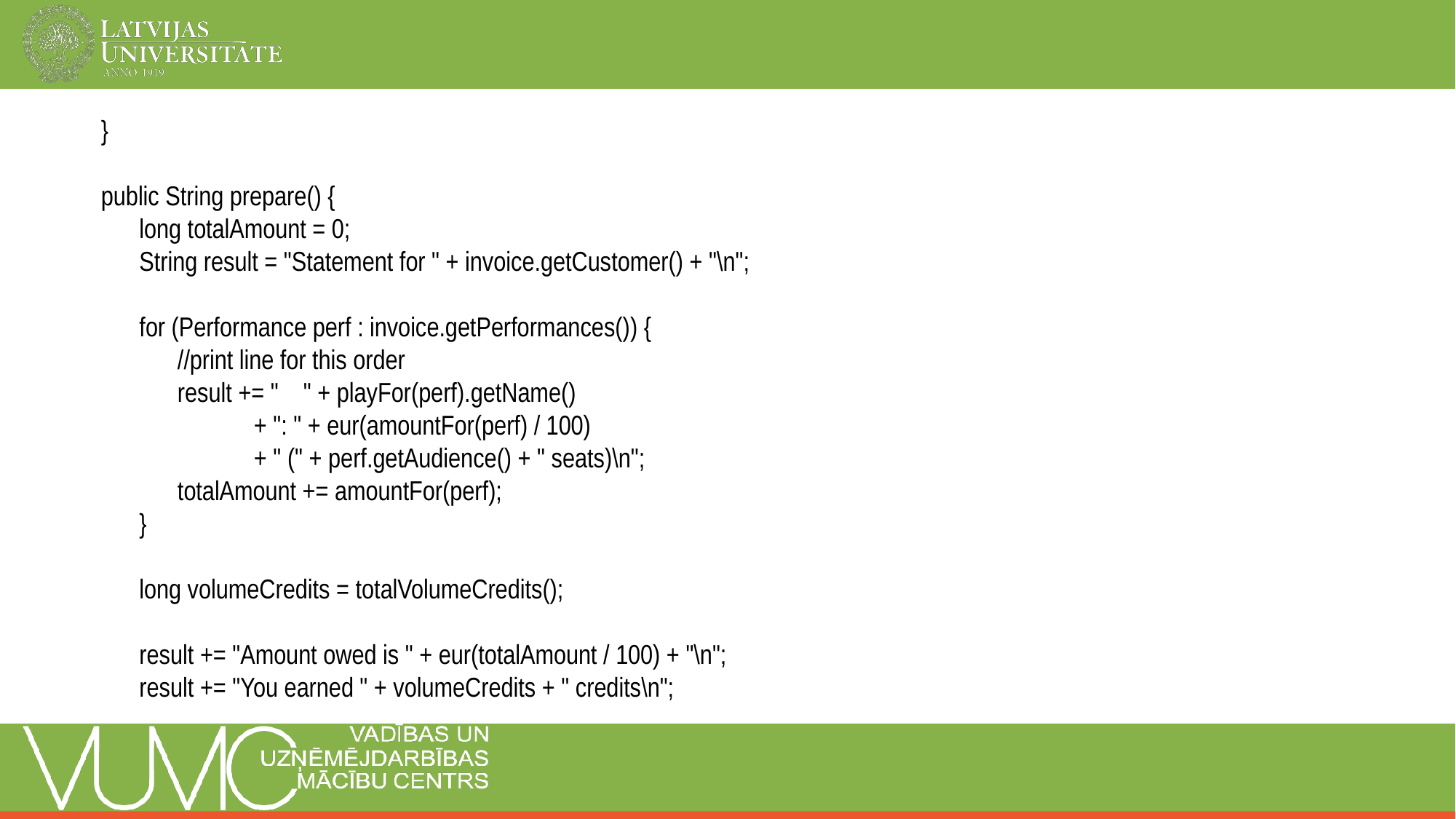

}

public String prepare() {
long totalAmount = 0;
String result = "Statement for " + invoice.getCustomer() + "\n";

for (Performance perf : invoice.getPerformances()) {
//print line for this order
result += "    " + playFor(perf).getName()
+ ": " + eur(amountFor(perf) / 100)
+ " (" + perf.getAudience() + " seats)\n";
totalAmount += amountFor(perf);
}

long volumeCredits = totalVolumeCredits();

result += "Amount owed is " + eur(totalAmount / 100) + "\n";
result += "You earned " + volumeCredits + " credits\n";